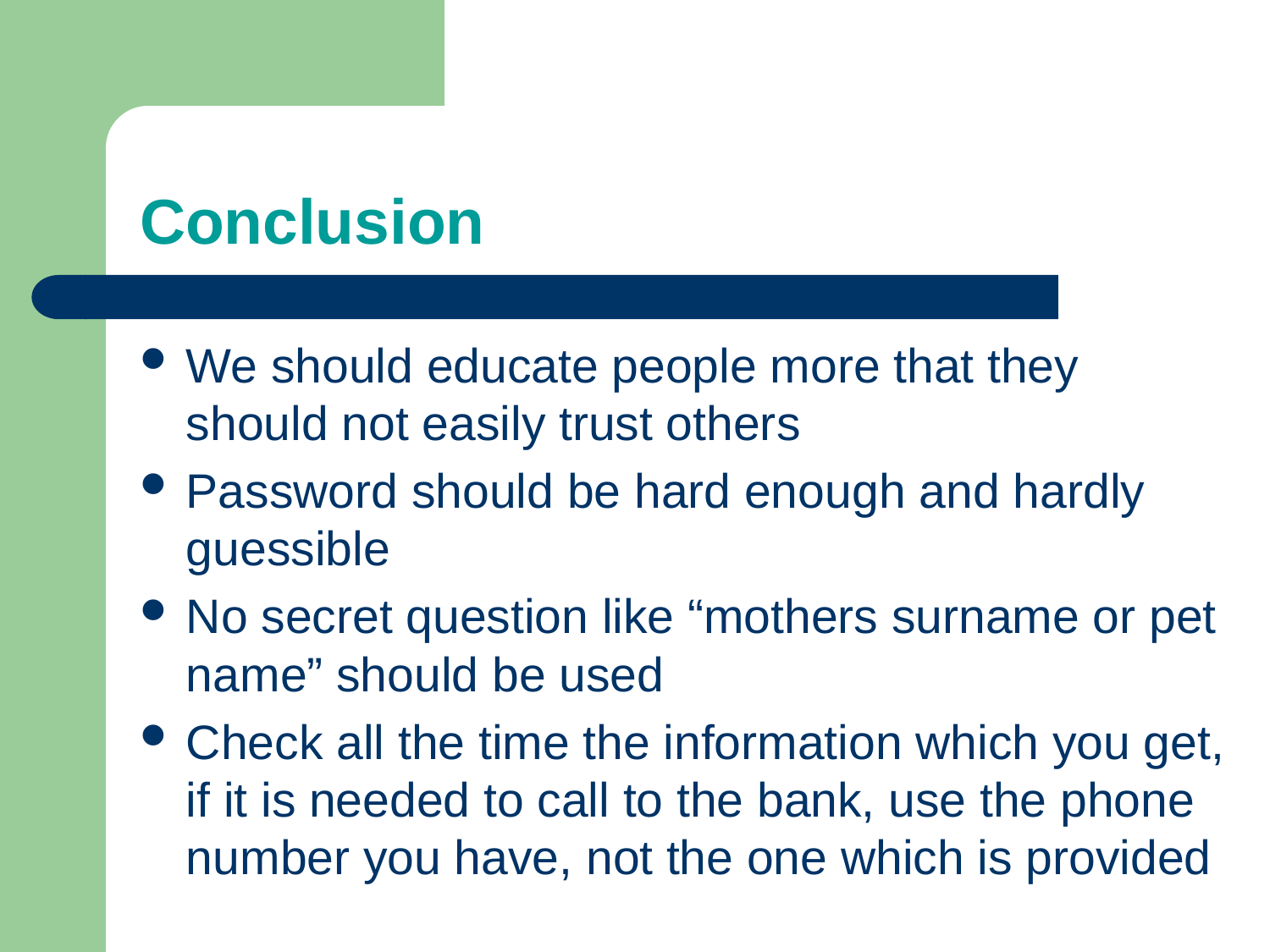

# Conclusion
We should educate people more that they should not easily trust others
Password should be hard enough and hardly guessible
No secret question like “mothers surname or pet name” should be used
Check all the time the information which you get, if it is needed to call to the bank, use the phone number you have, not the one which is provided